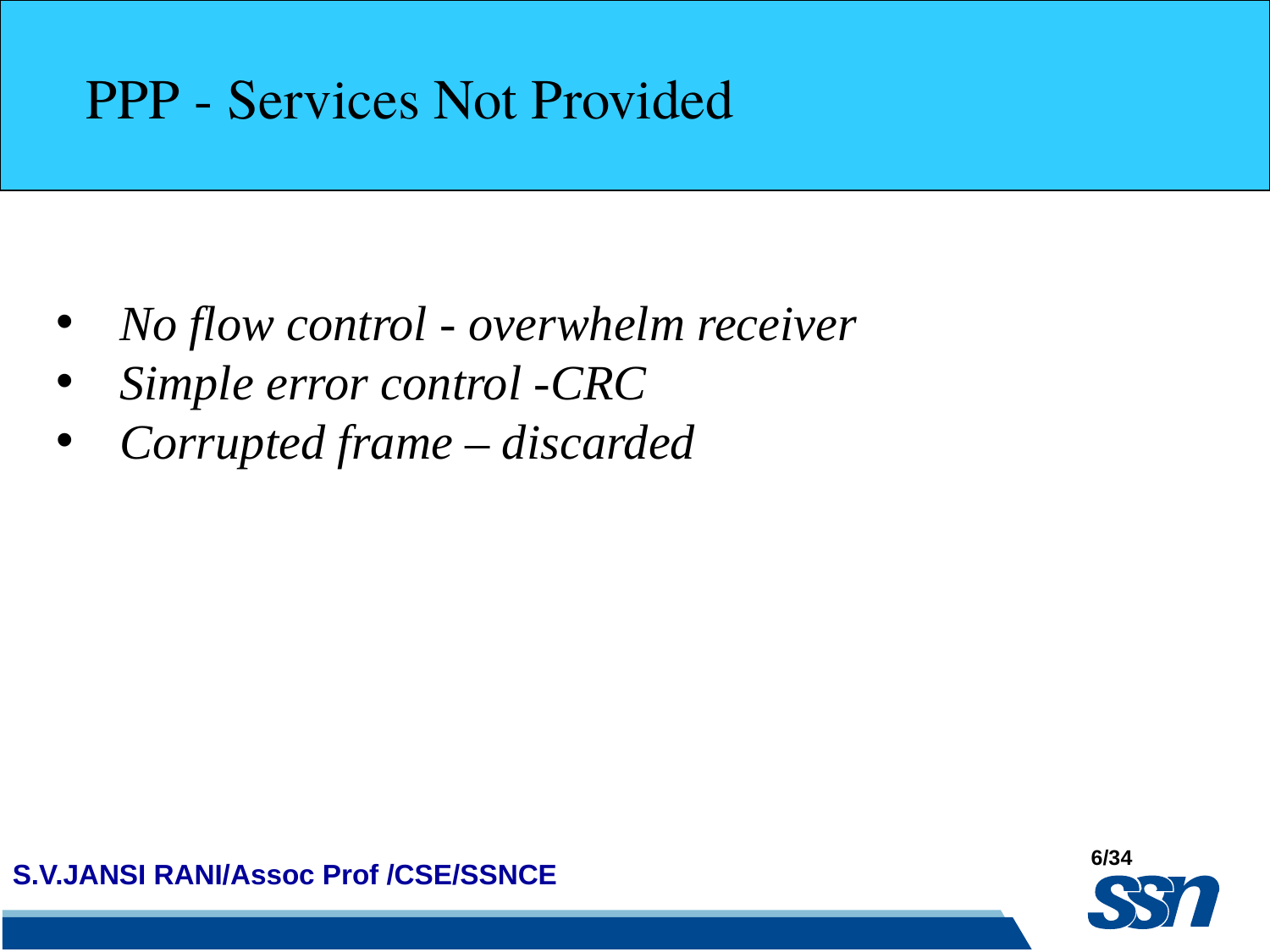

PPP - Services Not Provided
No flow control - overwhelm receiver
Simple error control -CRC
Corrupted frame – discarded